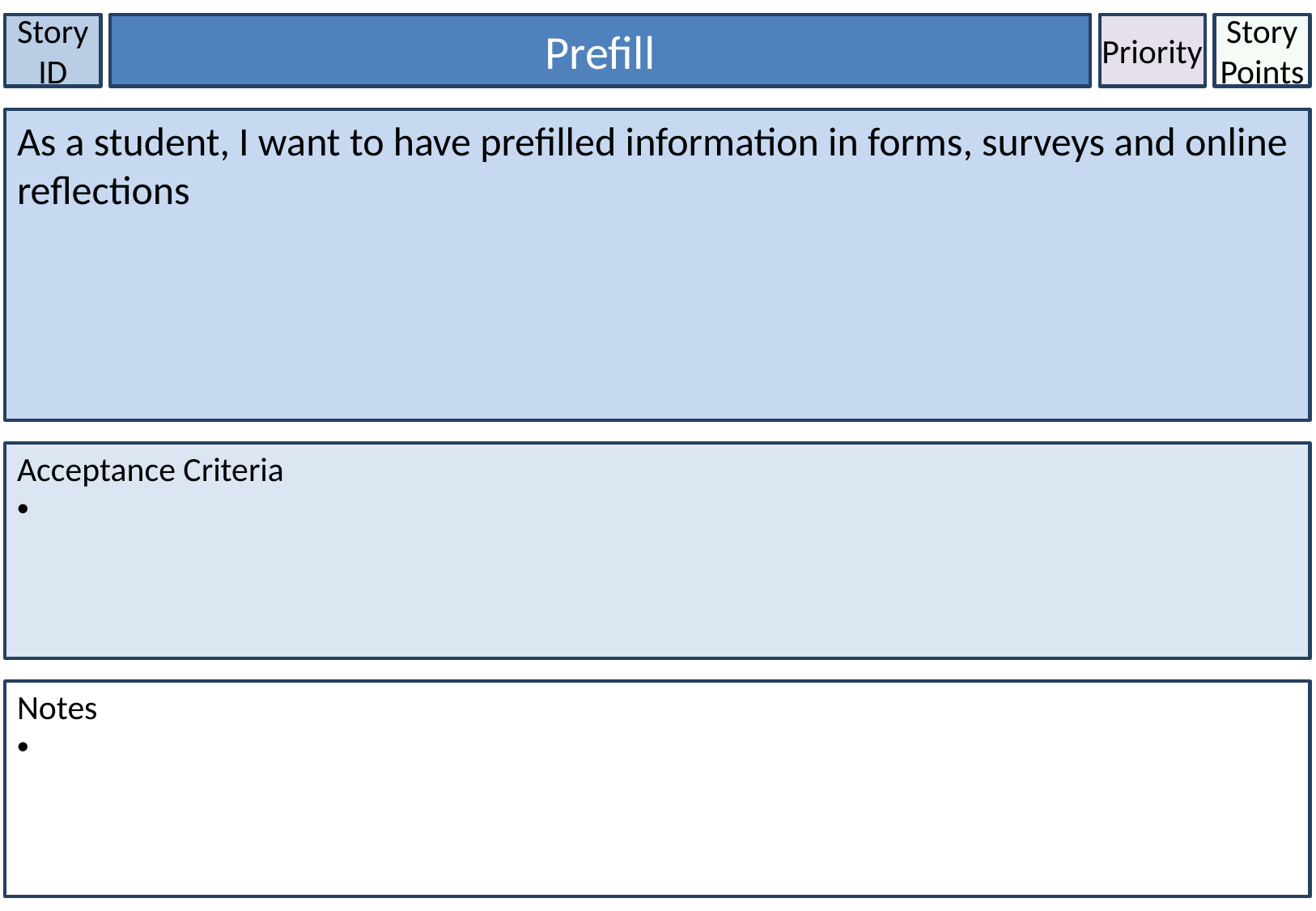

Story ID
Prefill
Priority
Story Points
As a student, I want to have prefilled information in forms, surveys and online reflections
Acceptance Criteria

Notes